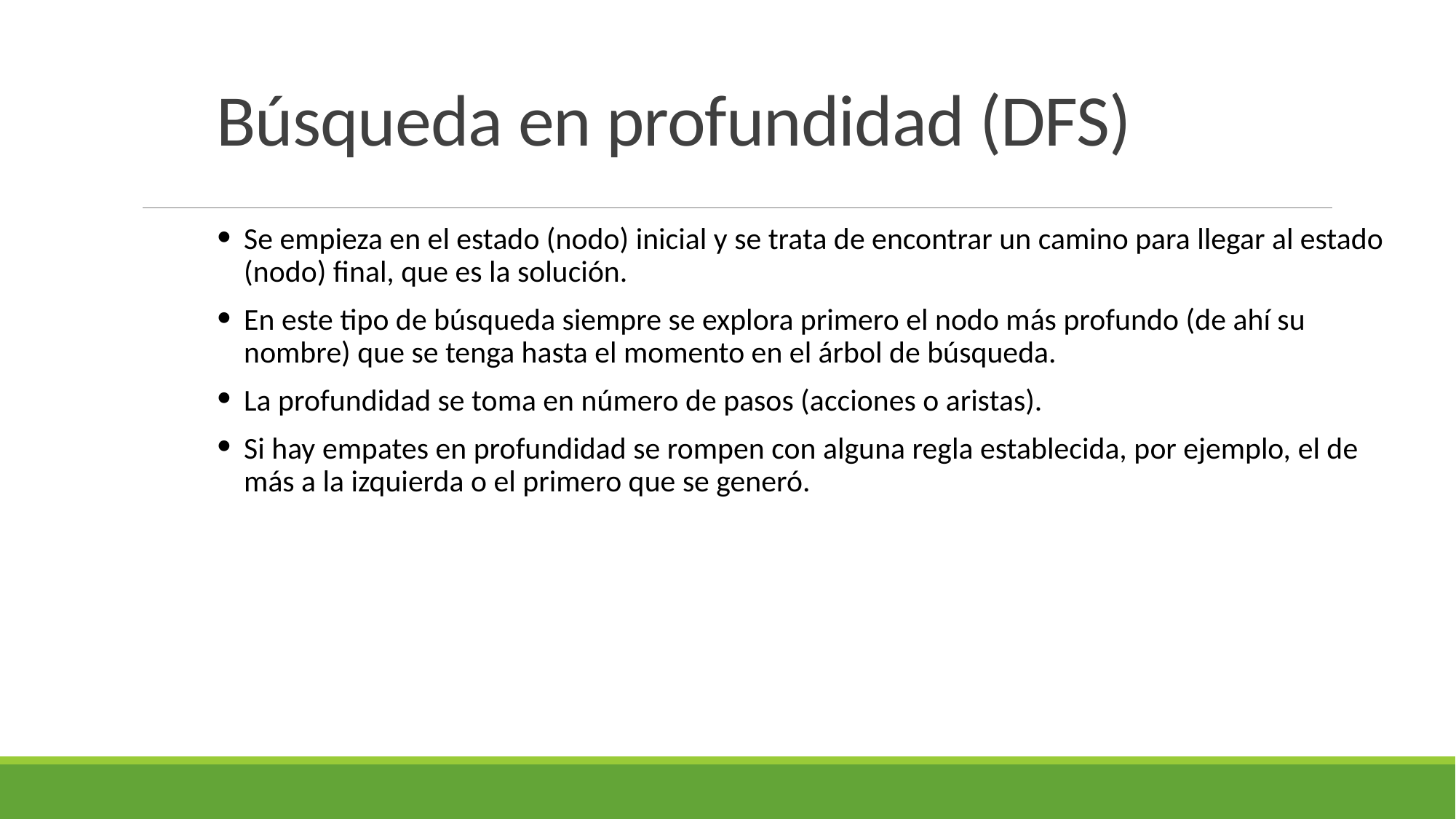

# Búsqueda en profundidad (DFS)
Se empieza en el estado (nodo) inicial y se trata de encontrar un camino para llegar al estado (nodo) final, que es la solución.
En este tipo de búsqueda siempre se explora primero el nodo más profundo (de ahí su nombre) que se tenga hasta el momento en el árbol de búsqueda.
La profundidad se toma en número de pasos (acciones o aristas).
Si hay empates en profundidad se rompen con alguna regla establecida, por ejemplo, el de más a la izquierda o el primero que se generó.